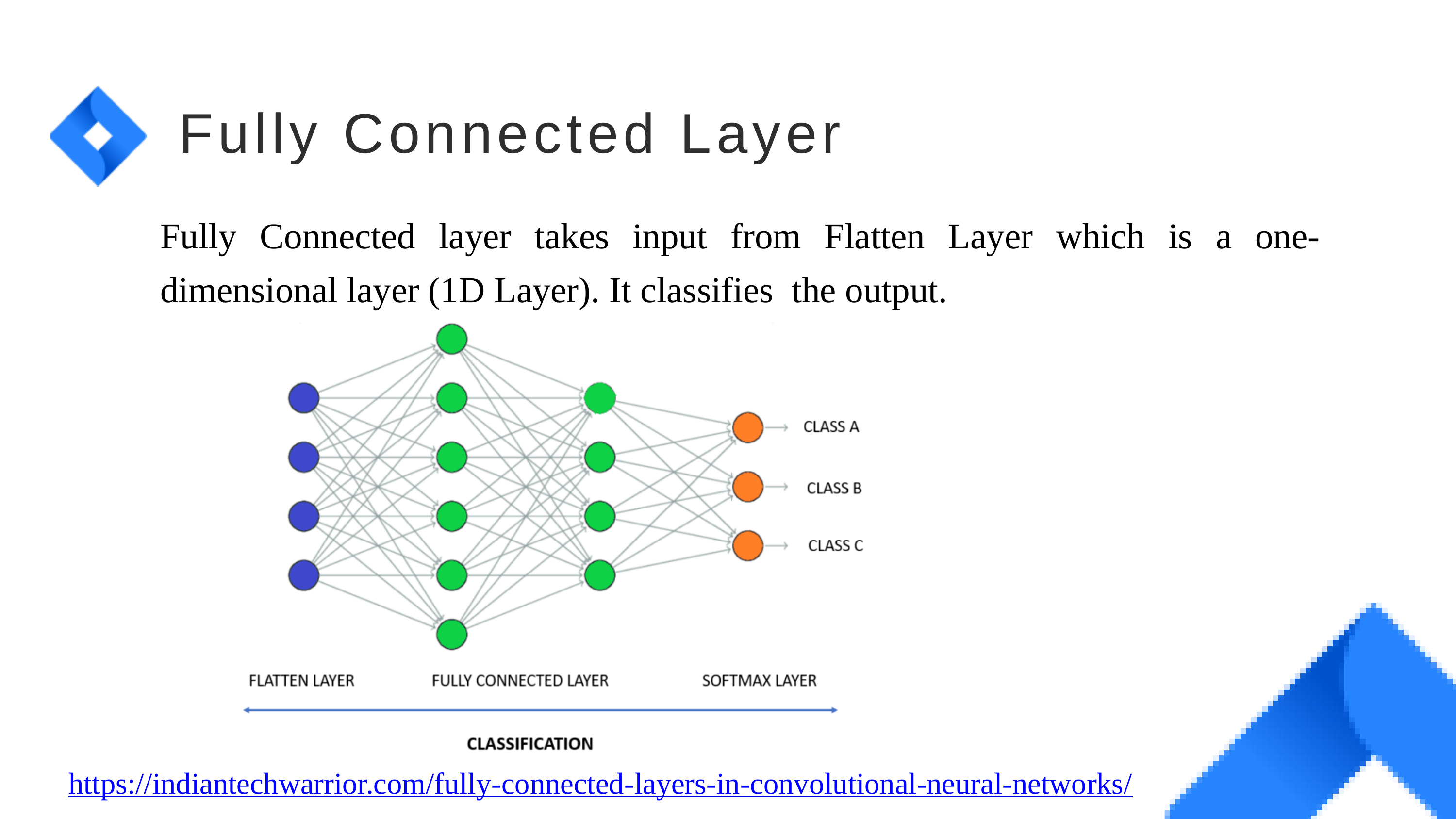

Fully Connected Layer
Fully Connected layer takes input from Flatten Layer which is a one-dimensional layer (1D Layer). It classifies  the output.

https://indiantechwarrior.com/fully-connected-layers-in-convolutional-neural-networks/